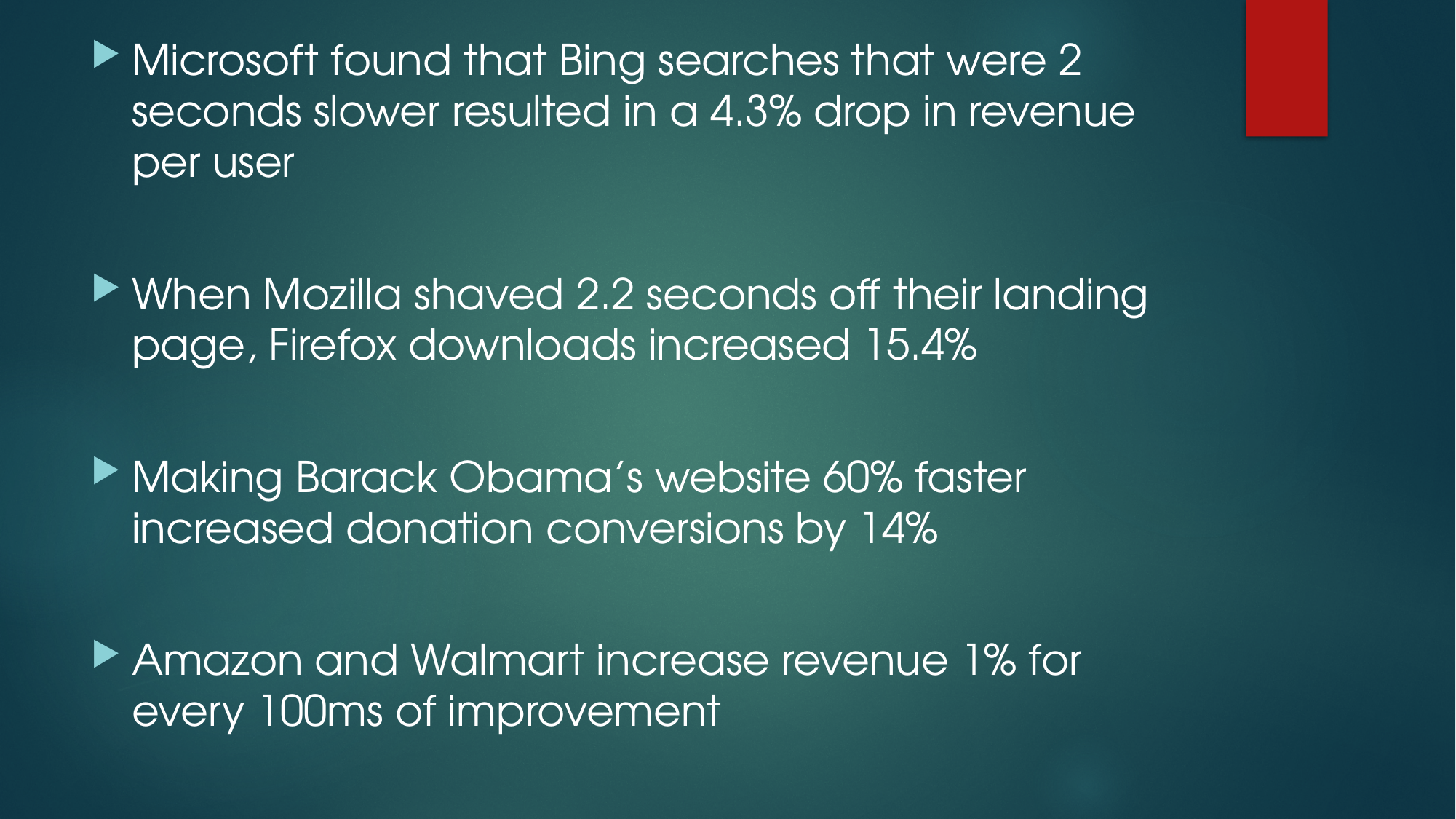

Microsoft found that Bing searches that were 2 seconds slower resulted in a 4.3% drop in revenue per user

When Mozilla shaved 2.2 seconds off their landing page, Firefox downloads increased 15.4%

Making Barack Obama’s website 60% faster increased donation conversions by 14%

Amazon and Walmart increase revenue 1% for every 100ms of improvement